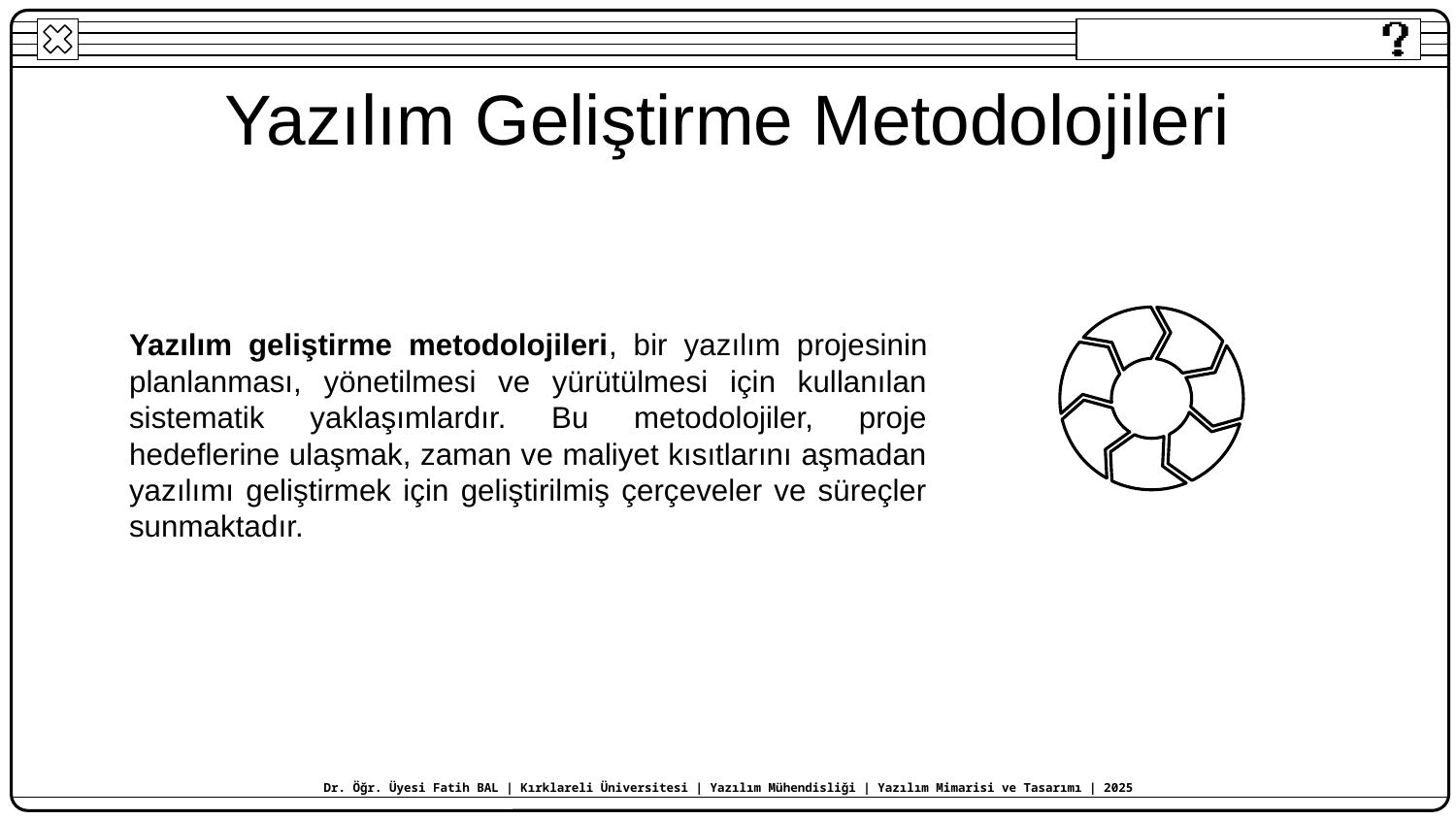

# Yazılım Geliştirme Metodolojileri
Yazılım geliştirme metodolojileri, bir yazılım projesinin planlanması, yönetilmesi ve yürütülmesi için kullanılan sistematik yaklaşımlardır. Bu metodolojiler, proje hedeflerine ulaşmak, zaman ve maliyet kısıtlarını aşmadan yazılımı geliştirmek için geliştirilmiş çerçeveler ve süreçler sunmaktadır.

Dr. Öğr. Üyesi Fatih BAL | Kırklareli Üniversitesi | Yazılım Mühendisliği | Yazılım Mimarisi ve Tasarımı | 2025